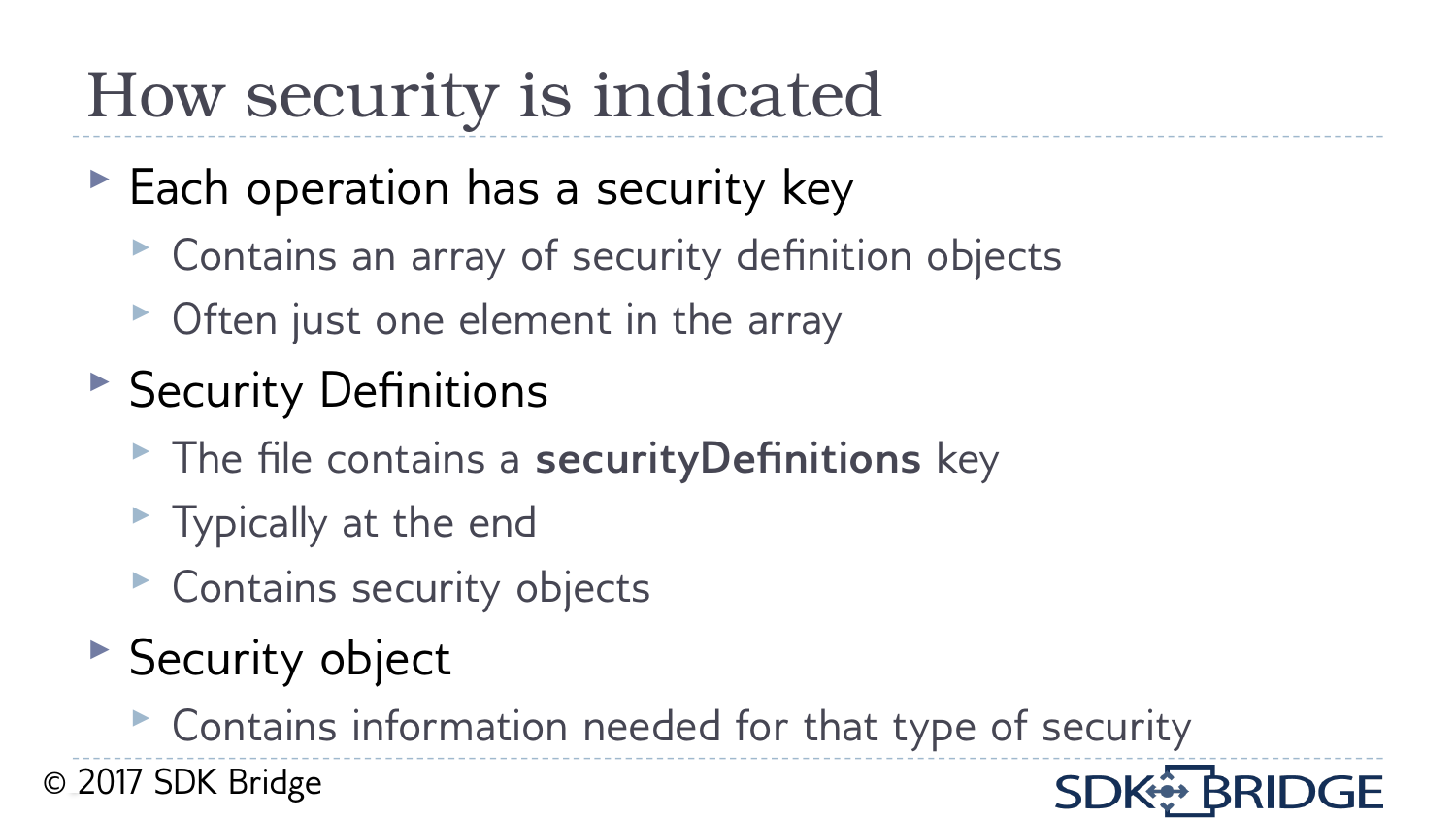

# How security is indicated
Each operation has a security key
Contains an array of security definition objects
Often just one element in the array
Security Definitions
The file contains a securityDefinitions key
Typically at the end
Contains security objects
Security object
Contains information needed for that type of security